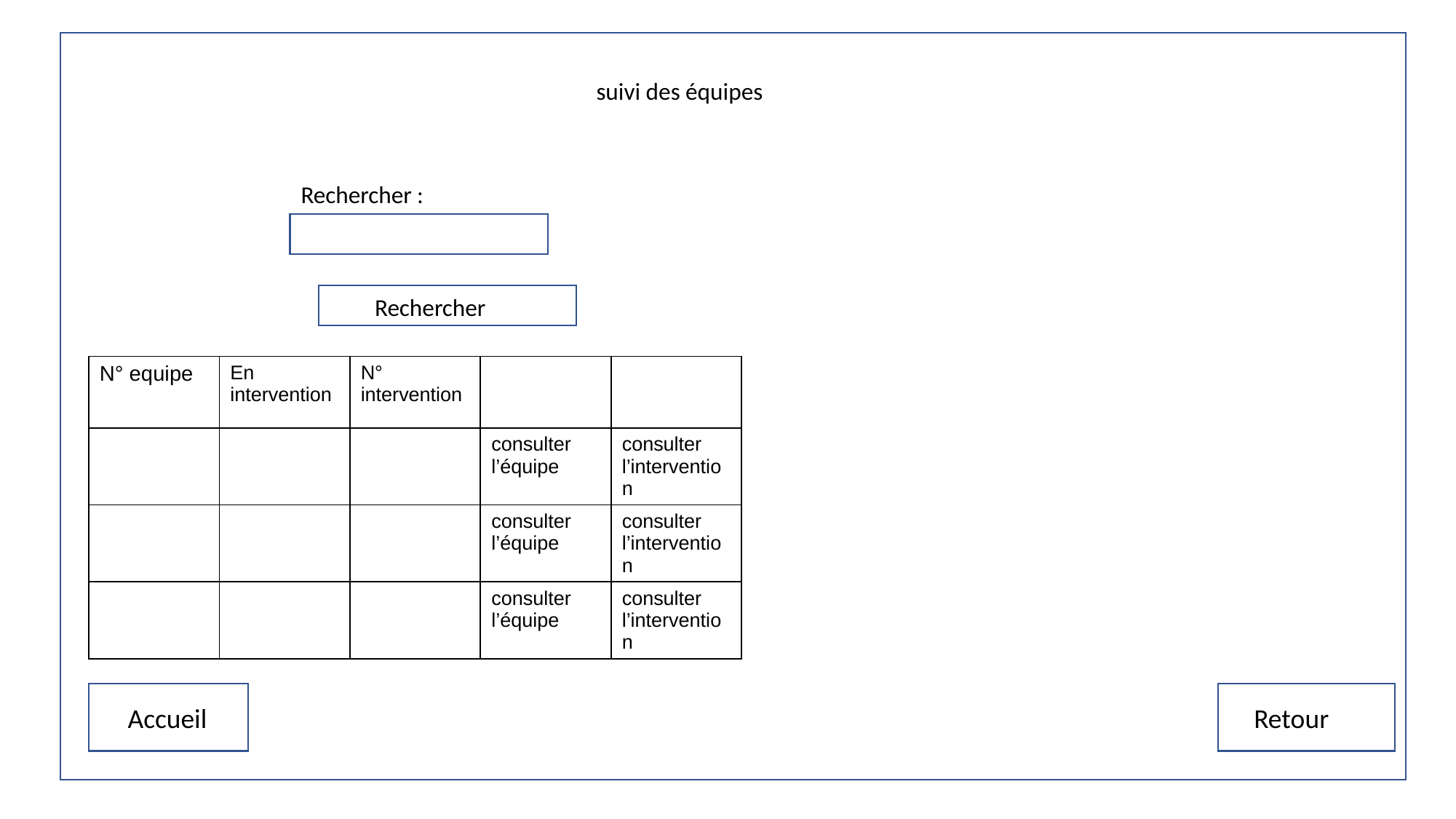

suivi des équipes
Rechercher :

Rechercher
| N° equipe | En intervention | N° intervention |  |  |
| --- | --- | --- | --- | --- |
|  |  |  | consulter l’équipe | consulter l’intervention |
|  |  |  | consulter l’équipe | consulter l’intervention |
|  |  |  | consulter l’équipe | consulter l’intervention |

Accueil
Retour